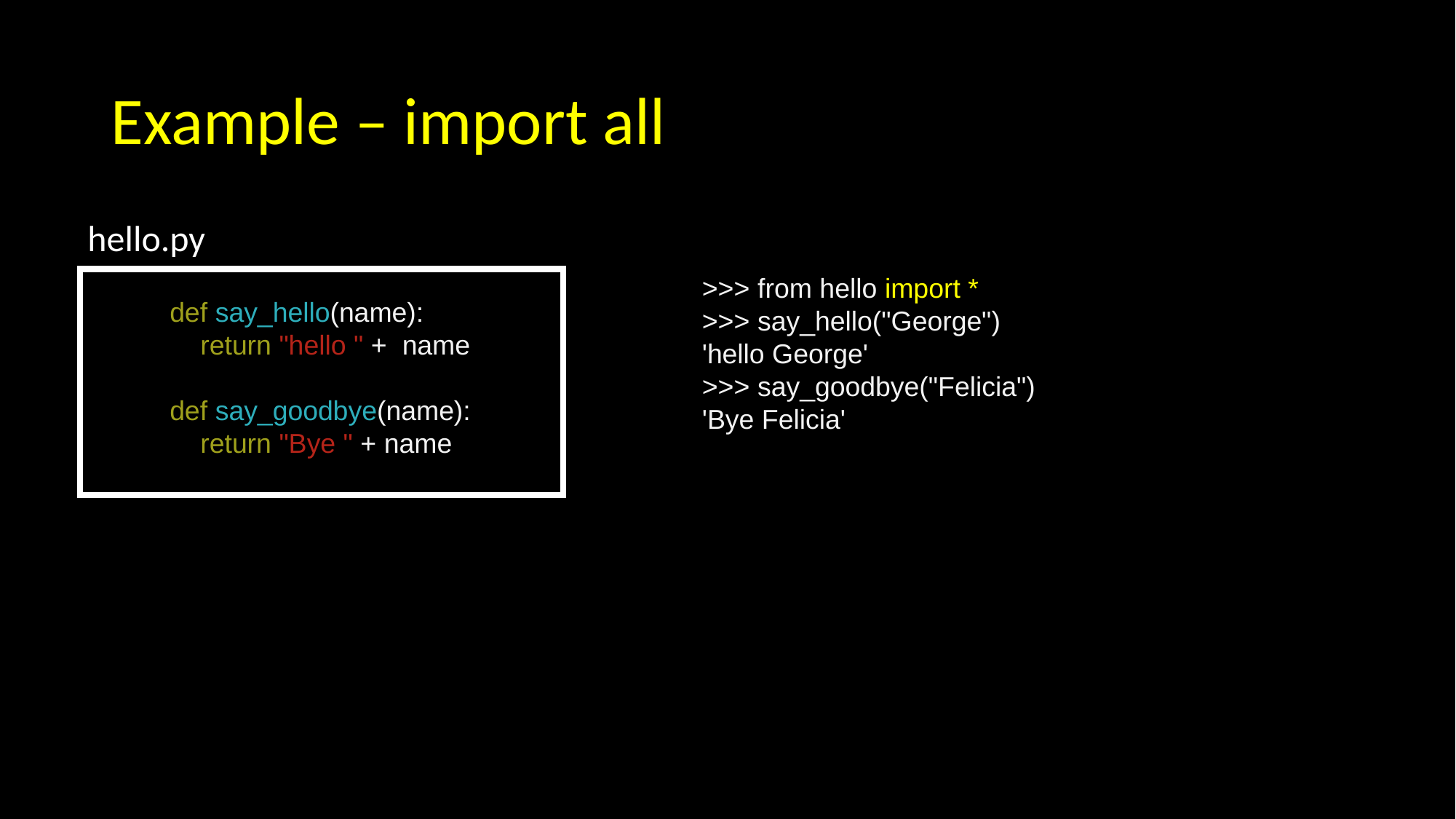

# Example – import all
hello.py

>>> from hello import *
>>> say_hello("George")
'hello George'
>>> say_goodbye("Felicia")
'Bye Felicia'
def say_hello(name):
    return "hello " +  name

def say_goodbye(name):
    return "Bye " + name